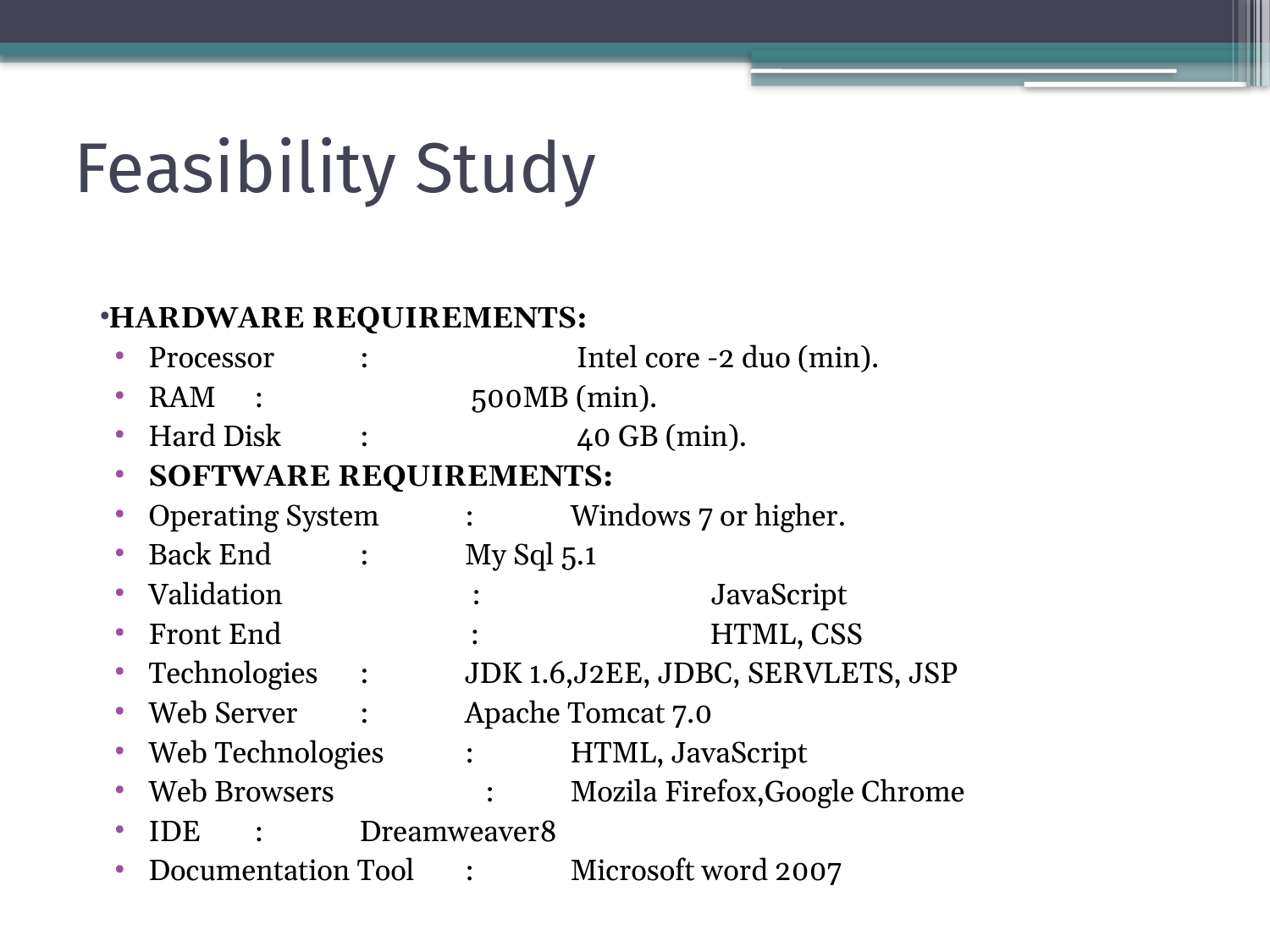

# Feasibility Study
HARDWARE REQUIREMENTS:
Processor		:	                Intel core -2 duo (min).
RAM			:	                500MB (min).
Hard Disk		:	                40 GB (min).
SOFTWARE REQUIREMENTS:
Operating System	:		Windows 7 or higher.
Back End		:		My Sql 5.1
Validation                           :                                 JavaScript
Front End                           :                                 HTML, CSS
Technologies		:		JDK 1.6,J2EE, JDBC, SERVLETS, JSP
Web Server		:		Apache Tomcat 7.0
Web Technologies	:		HTML, JavaScript
Web Browsers	                  :		Mozila Firefox,Google Chrome
IDE			: 		Dreamweaver8
Documentation Tool	:		Microsoft word 2007